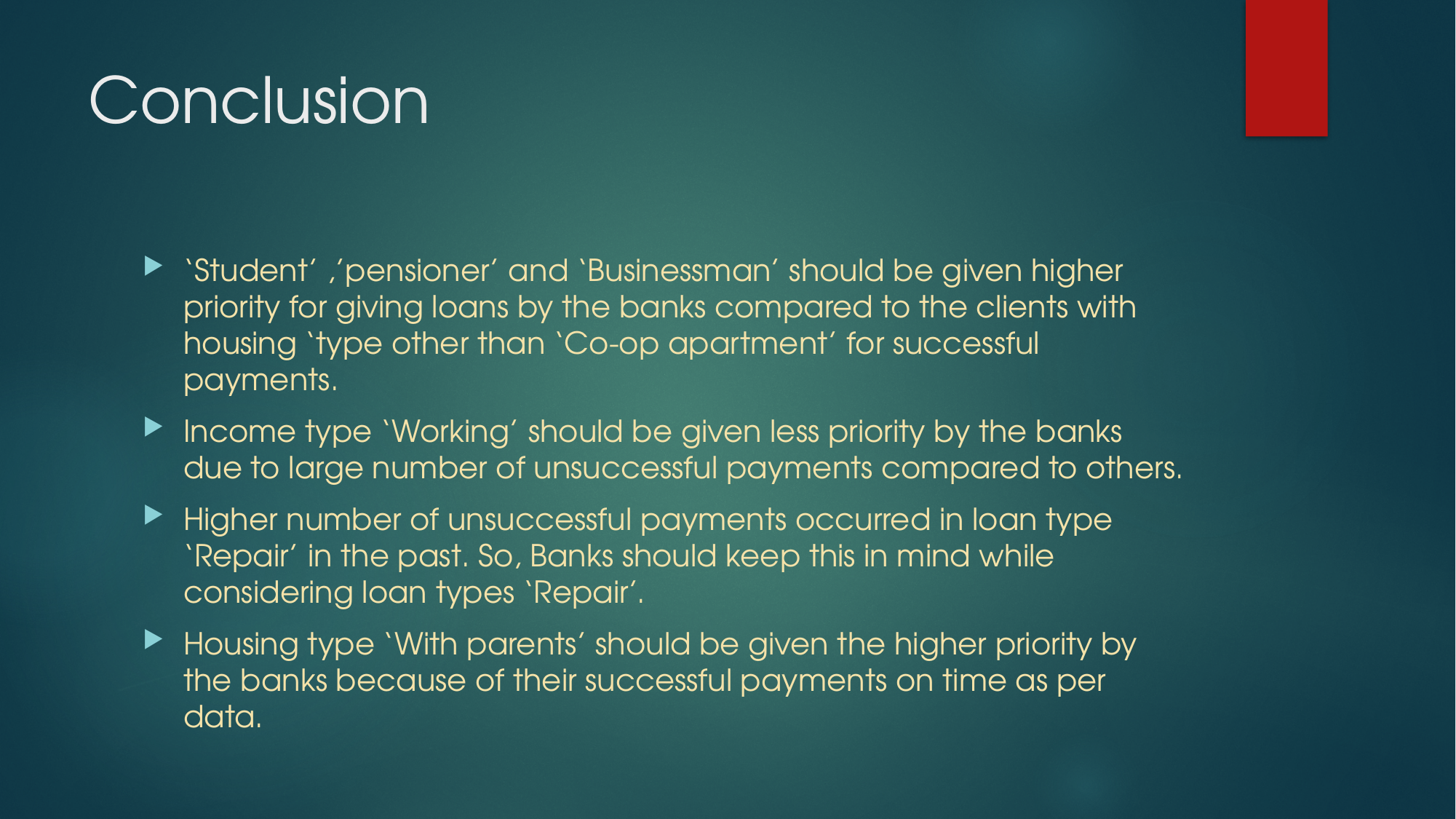

# Conclusion
‘Student’ ,’pensioner’ and ‘Businessman’ should be given higher priority for giving loans by the banks compared to the clients with housing ‘type other than ‘Co-op apartment’ for successful payments.
Income type ‘Working’ should be given less priority by the banks due to large number of unsuccessful payments compared to others.
Higher number of unsuccessful payments occurred in loan type ‘Repair’ in the past. So, Banks should keep this in mind while considering loan types ‘Repair’.
Housing type ‘With parents’ should be given the higher priority by the banks because of their successful payments on time as per data.